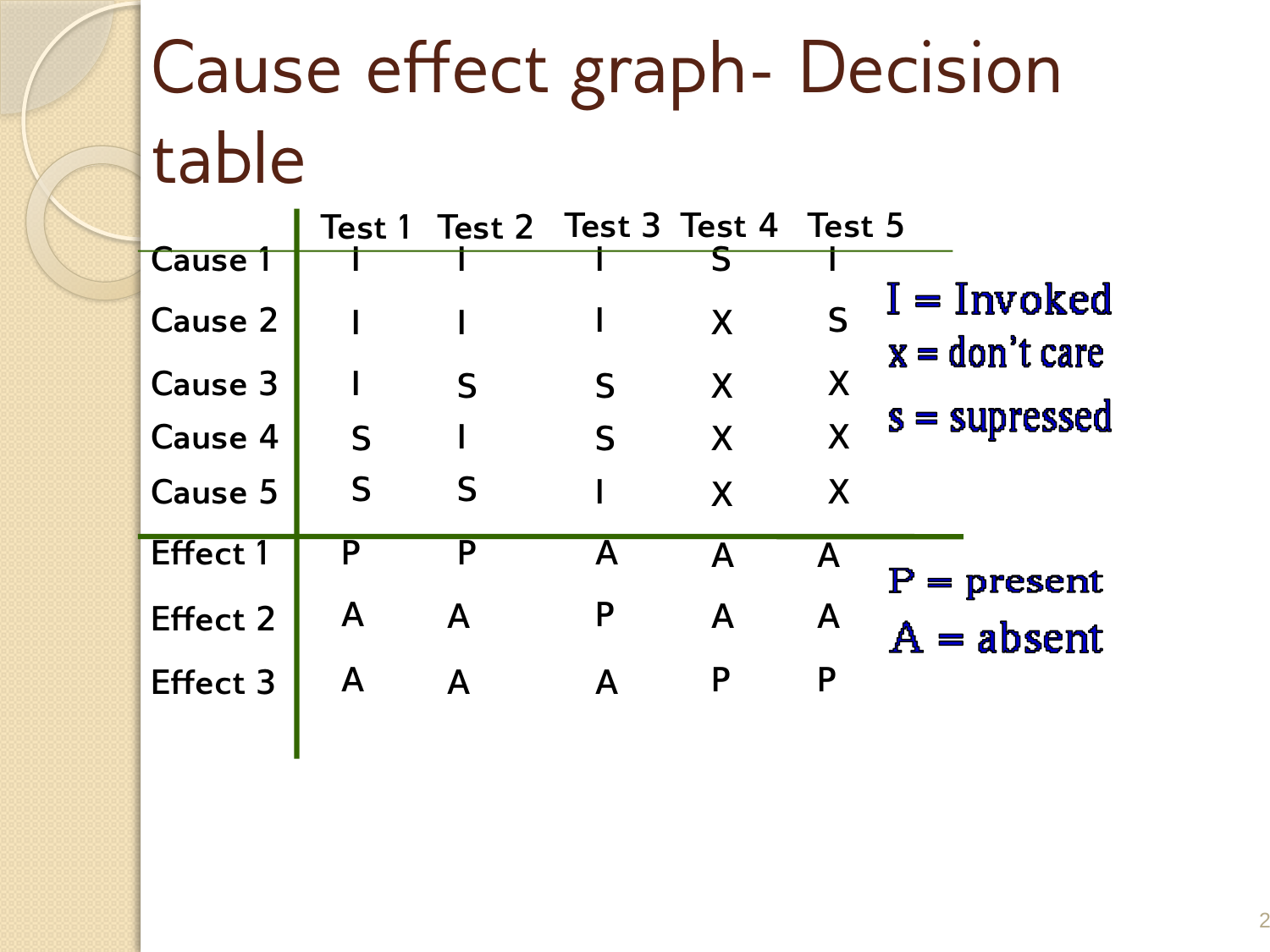

# Cause effect graph- Decision table
Test 3
Test 4
Test 5

Test 1
Test 2
Cause 1
I
I
I
S
I

Cause 2
I
S
I
I
X

Cause 3
I
X
S
S
X

Cause 4
I
X
S
S
X
S
S
Cause 5
I
X
X
Effect 1
P
P
A

A
A

A
P
A
A
A
Effect 2

A
P
P
Effect 3
A
A
22